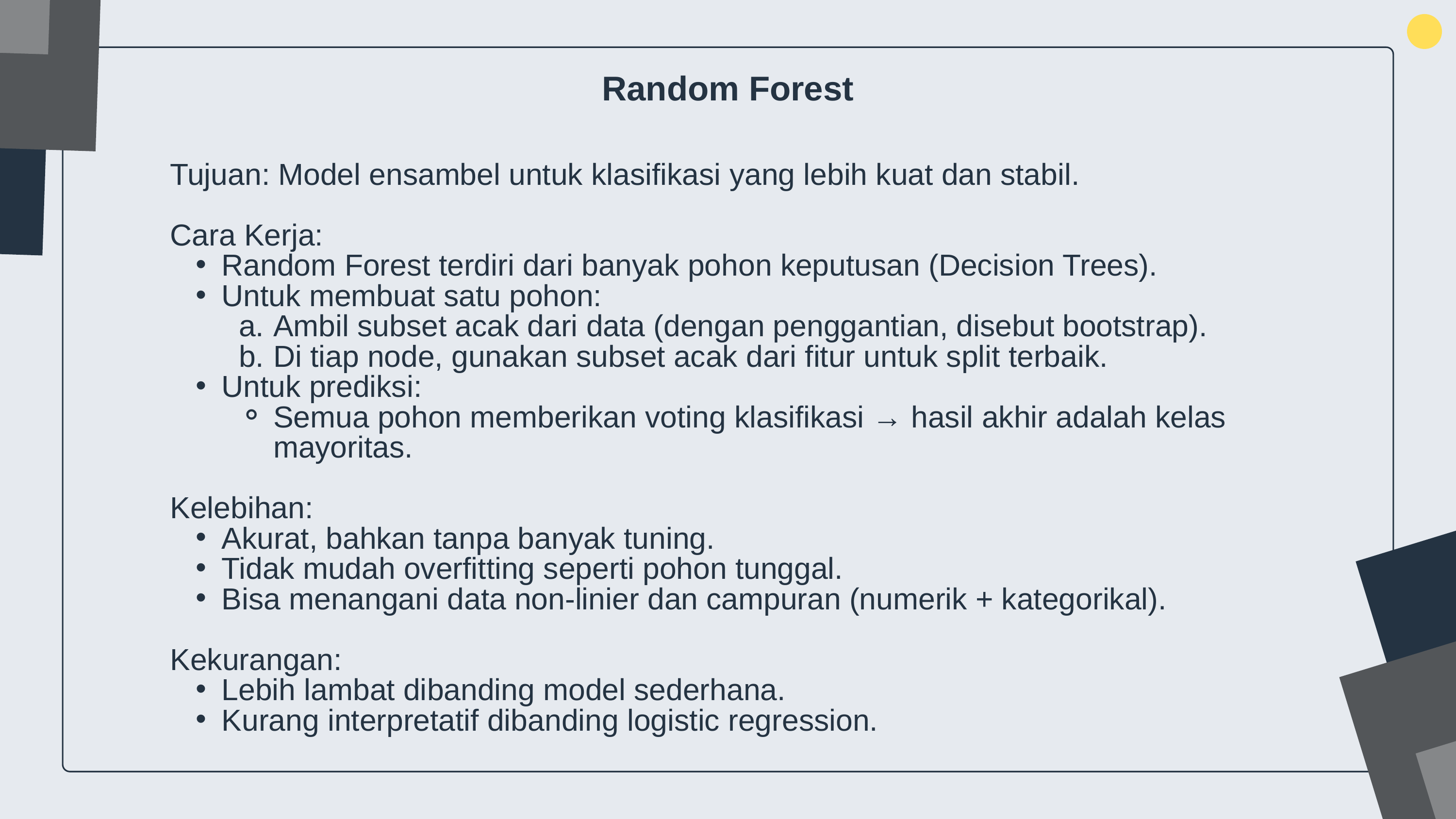

Random Forest
Tujuan: Model ensambel untuk klasifikasi yang lebih kuat dan stabil.

Cara Kerja:
Random Forest terdiri dari banyak pohon keputusan (Decision Trees).
Untuk membuat satu pohon:
Ambil subset acak dari data (dengan penggantian, disebut bootstrap).
Di tiap node, gunakan subset acak dari fitur untuk split terbaik.
Untuk prediksi:
Semua pohon memberikan voting klasifikasi → hasil akhir adalah kelas mayoritas.

Kelebihan:
Akurat, bahkan tanpa banyak tuning.
Tidak mudah overfitting seperti pohon tunggal.
Bisa menangani data non-linier dan campuran (numerik + kategorikal).

Kekurangan:
Lebih lambat dibanding model sederhana.
Kurang interpretatif dibanding logistic regression.